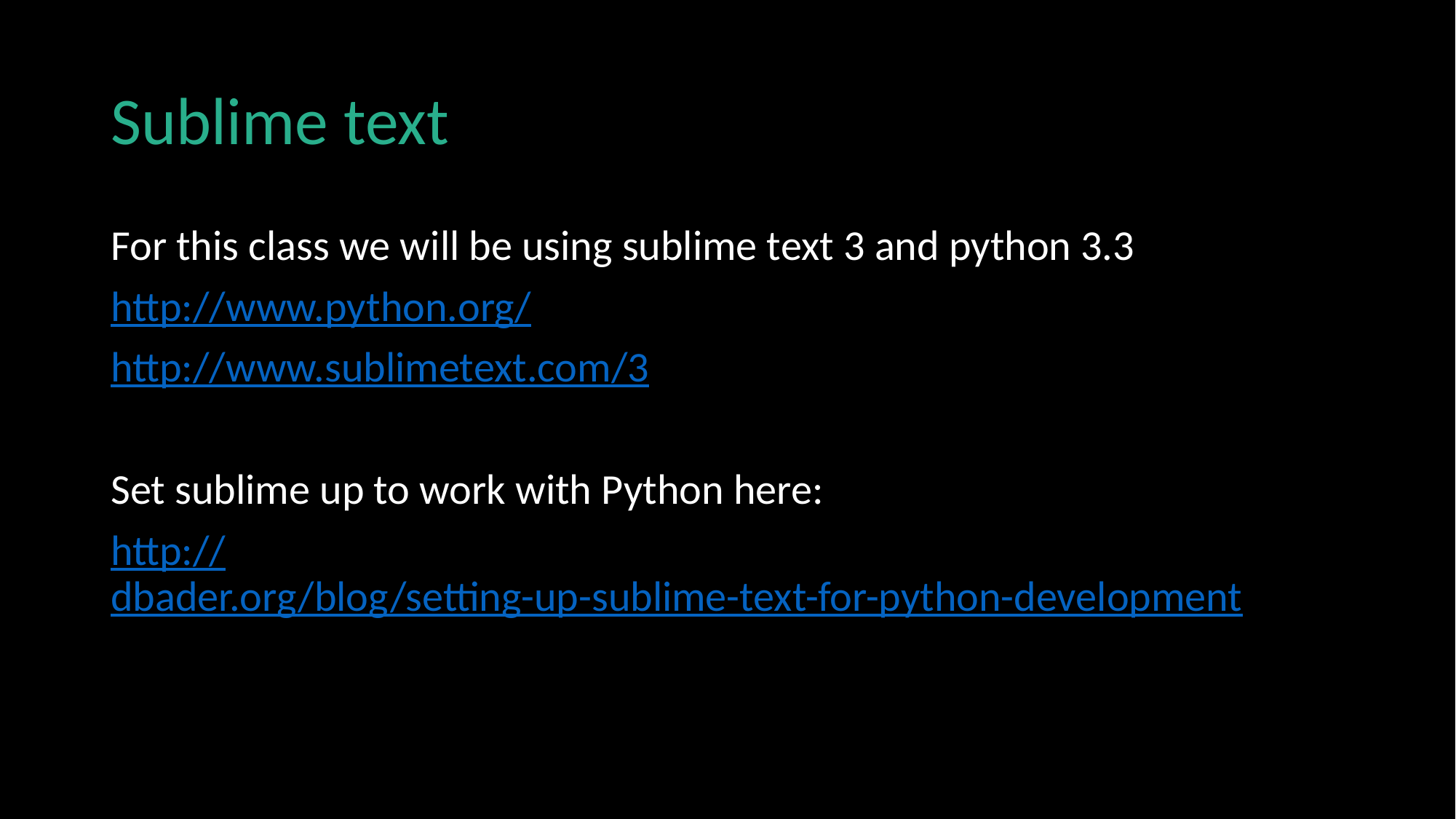

# Sublime text
For this class we will be using sublime text 3 and python 3.3
http://www.python.org/
http://www.sublimetext.com/3

Set sublime up to work with Python here:
http://dbader.org/blog/setting-up-sublime-text-for-python-development